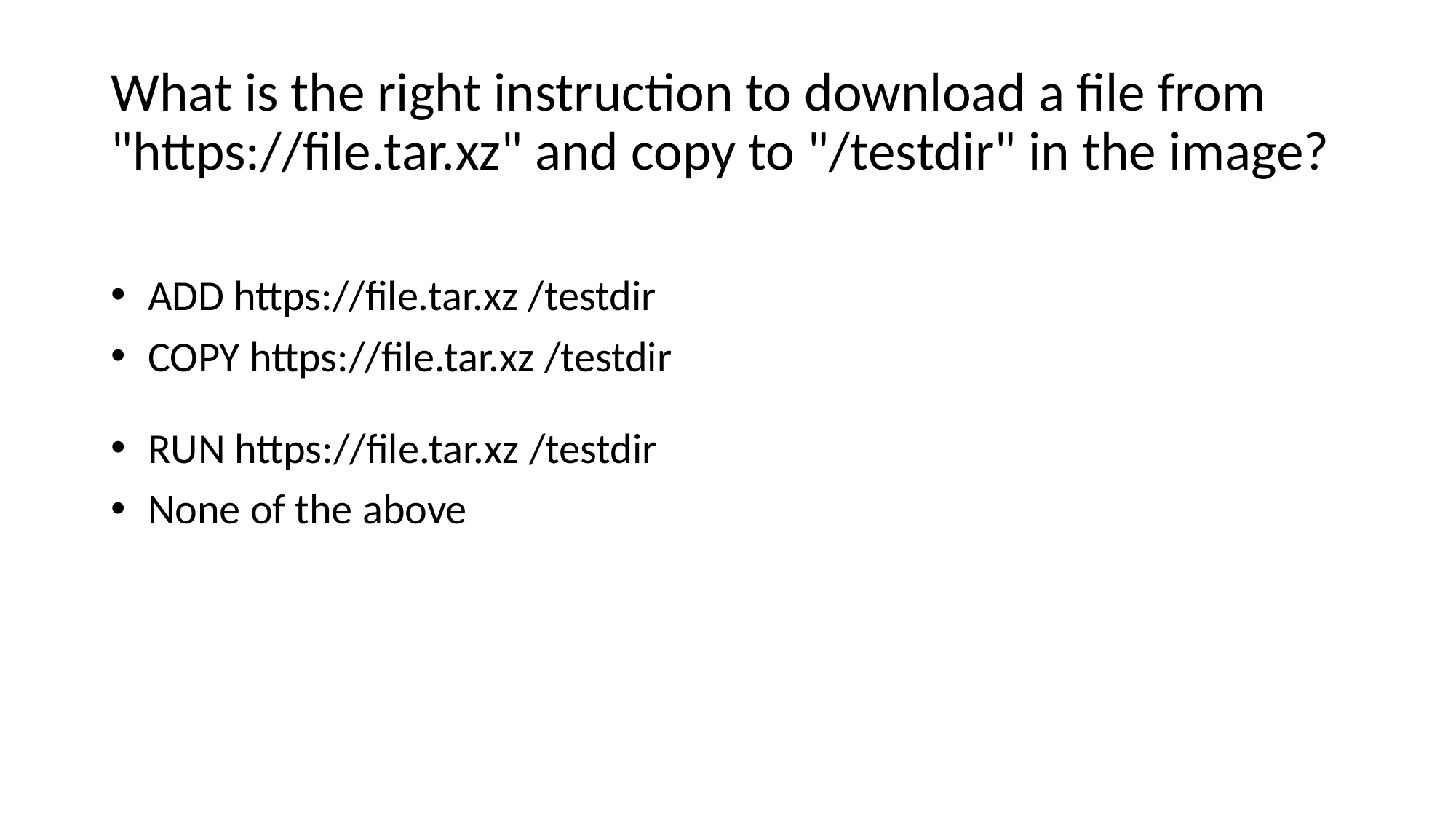

# What is the right instruction to download a file from "https://file.tar.xz" and copy to "/testdir" in the image?
 ADD https://file.tar.xz /testdir
 COPY https://file.tar.xz /testdir
 RUN https://file.tar.xz /testdir
 None of the above